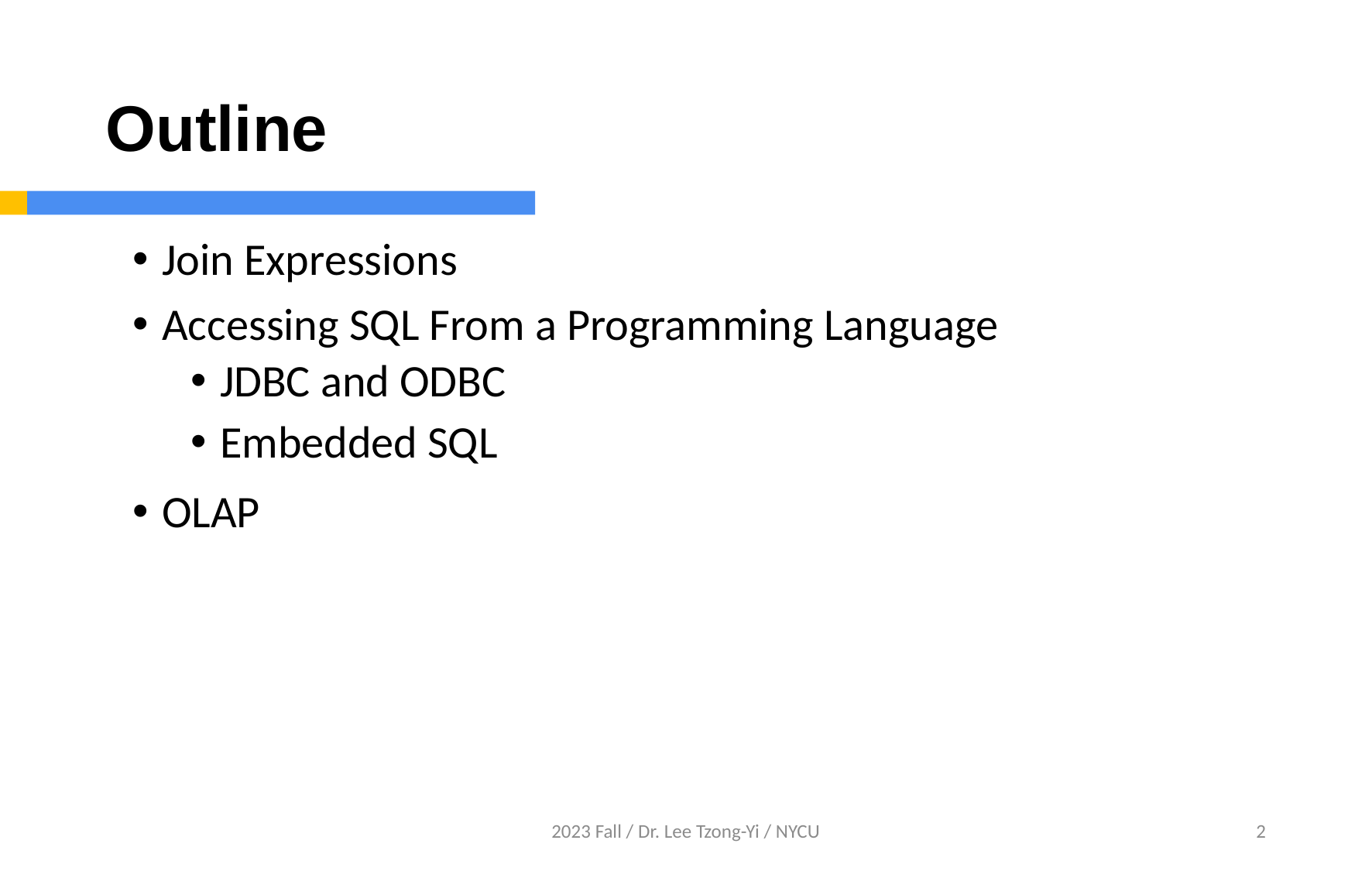

# Outline
Join Expressions
Accessing SQL From a Programming Language
JDBC and ODBC
Embedded SQL
OLAP

2023 Fall / Dr. Lee Tzong-Yi / NYCU
2